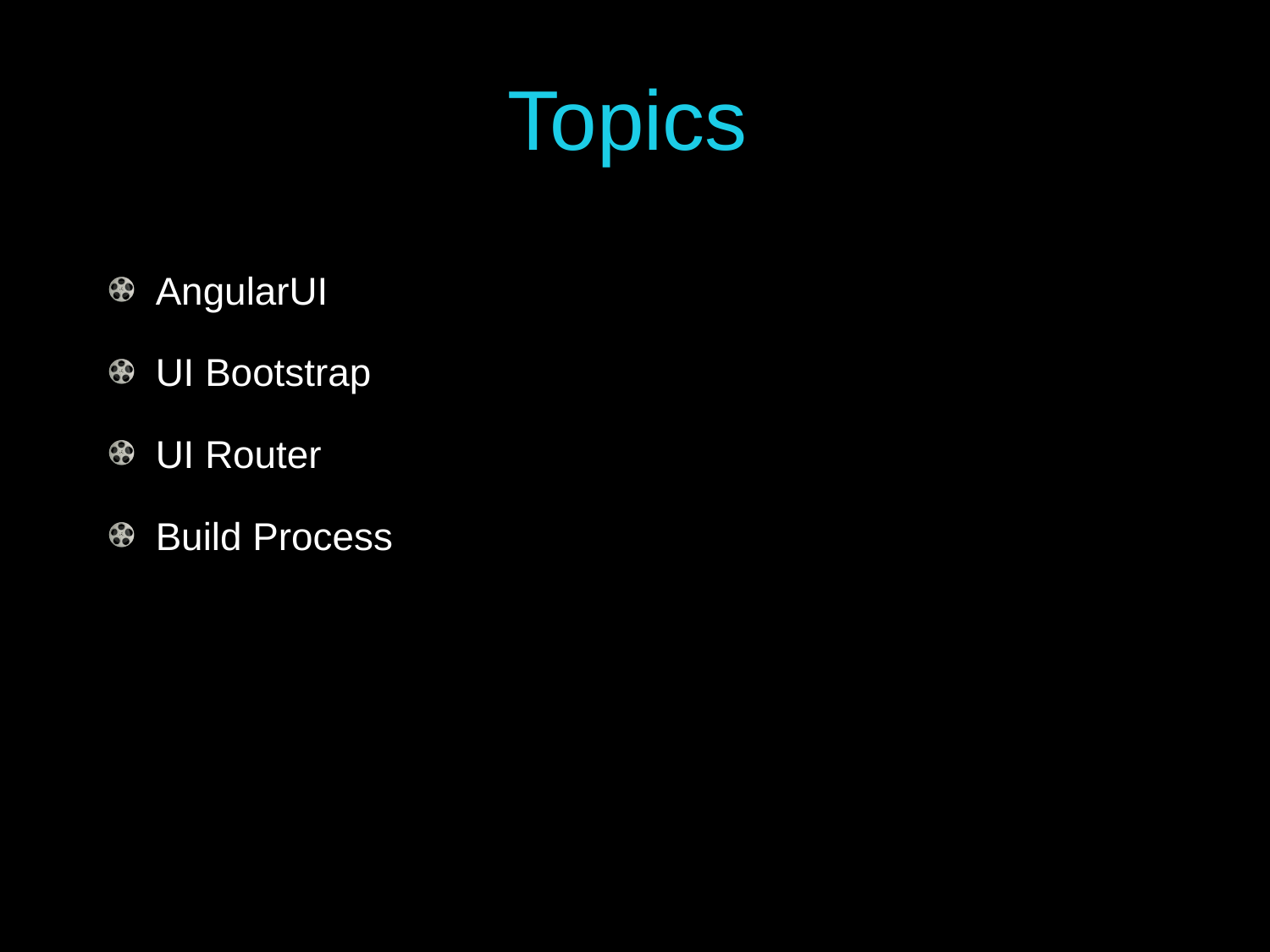

# Topics
AngularUI
UI Bootstrap
UI Router
Build Process